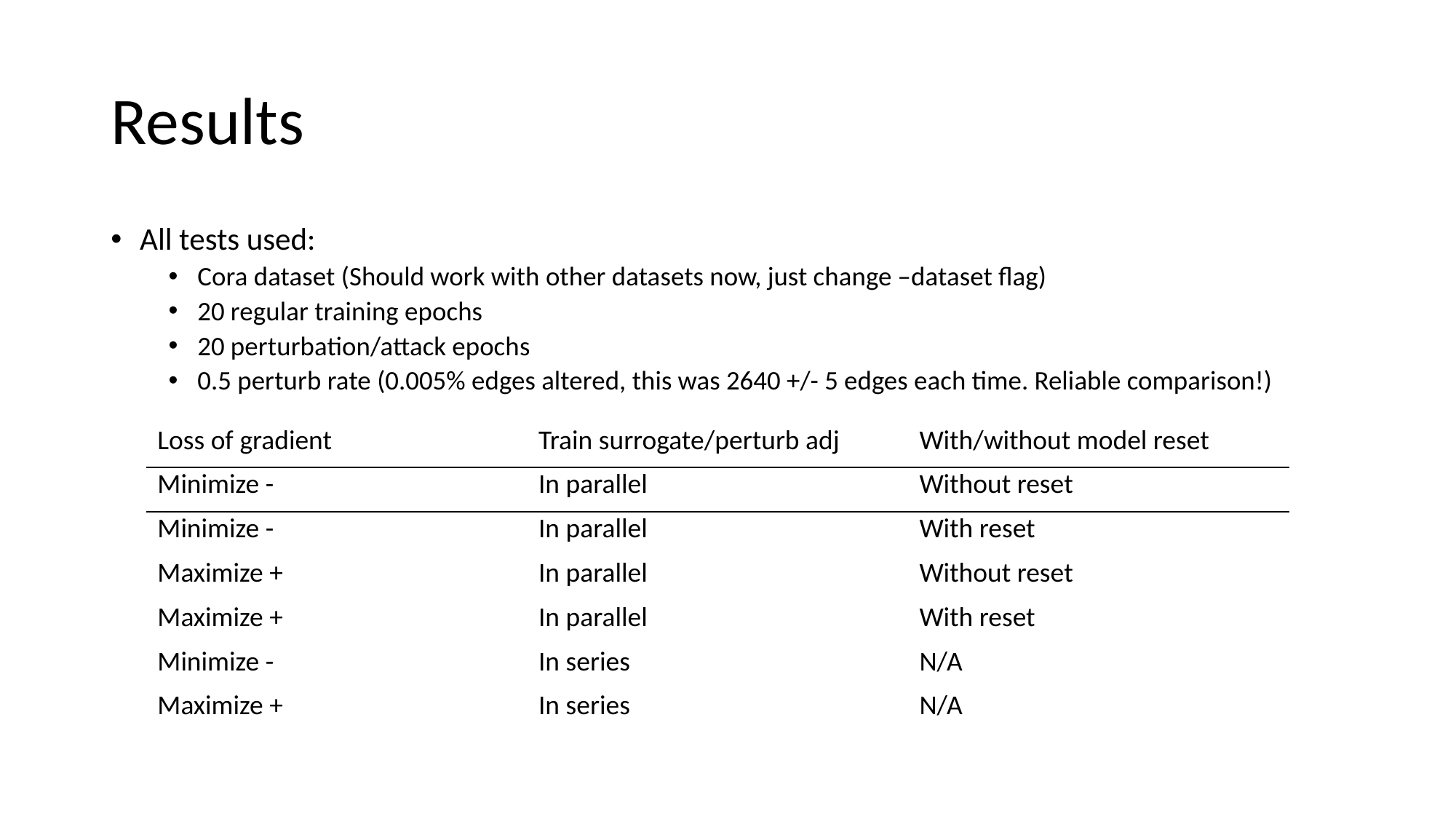

# Results
All tests used:
Cora dataset (Should work with other datasets now, just change –dataset flag)
20 regular training epochs
20 perturbation/attack epochs
0.5 perturb rate (0.005% edges altered, this was 2640 +/- 5 edges each time. Reliable comparison!)
| Loss of gradient | Train surrogate/perturb adj | With/without model reset |
| --- | --- | --- |
| Minimize - | In parallel | Without reset |
| Minimize - | In parallel | With reset |
| Maximize + | In parallel | Without reset |
| Maximize + | In parallel | With reset |
| Minimize - | In series | N/A |
| Maximize + | In series | N/A |